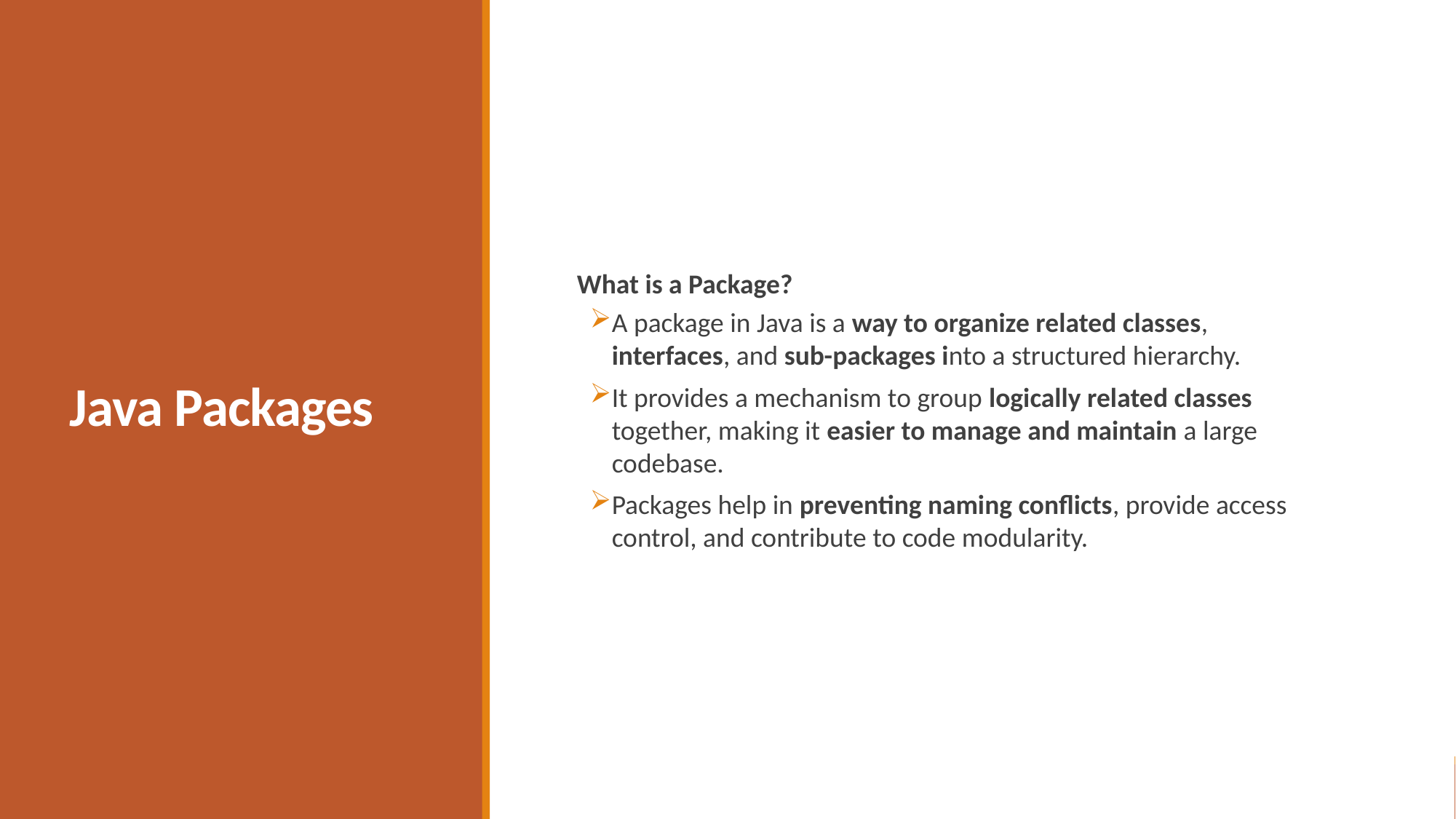

# Java Packages
What is a Package?
A package in Java is a way to organize related classes, interfaces, and sub-packages into a structured hierarchy.
It provides a mechanism to group logically related classes together, making it easier to manage and maintain a large codebase.
Packages help in preventing naming conflicts, provide access control, and contribute to code modularity.